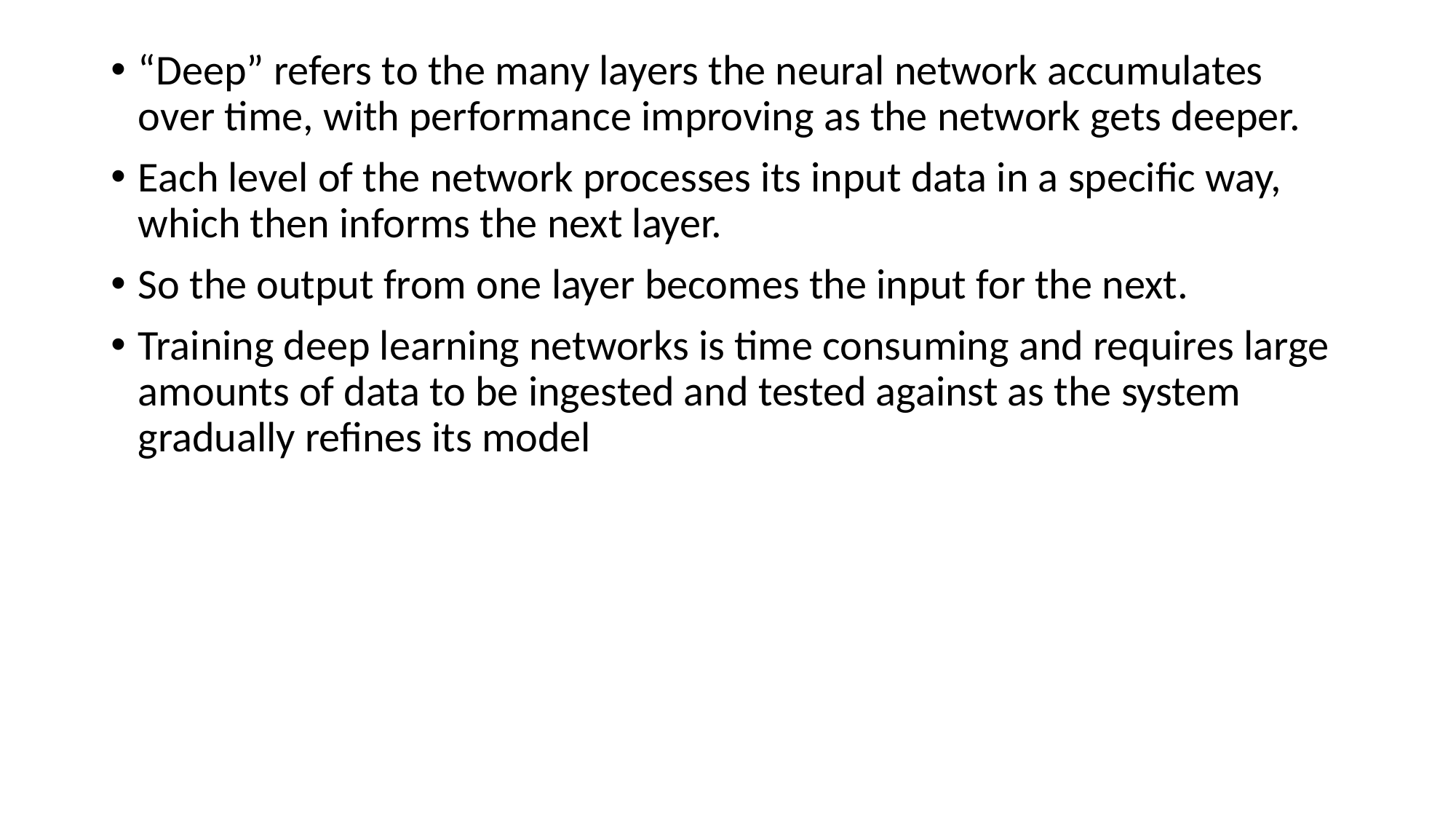

“Deep” refers to the many layers the neural network accumulates over time, with performance improving as the network gets deeper.
Each level of the network processes its input data in a specific way, which then informs the next layer.
So the output from one layer becomes the input for the next.
Training deep learning networks is time consuming and requires large amounts of data to be ingested and tested against as the system gradually refines its model